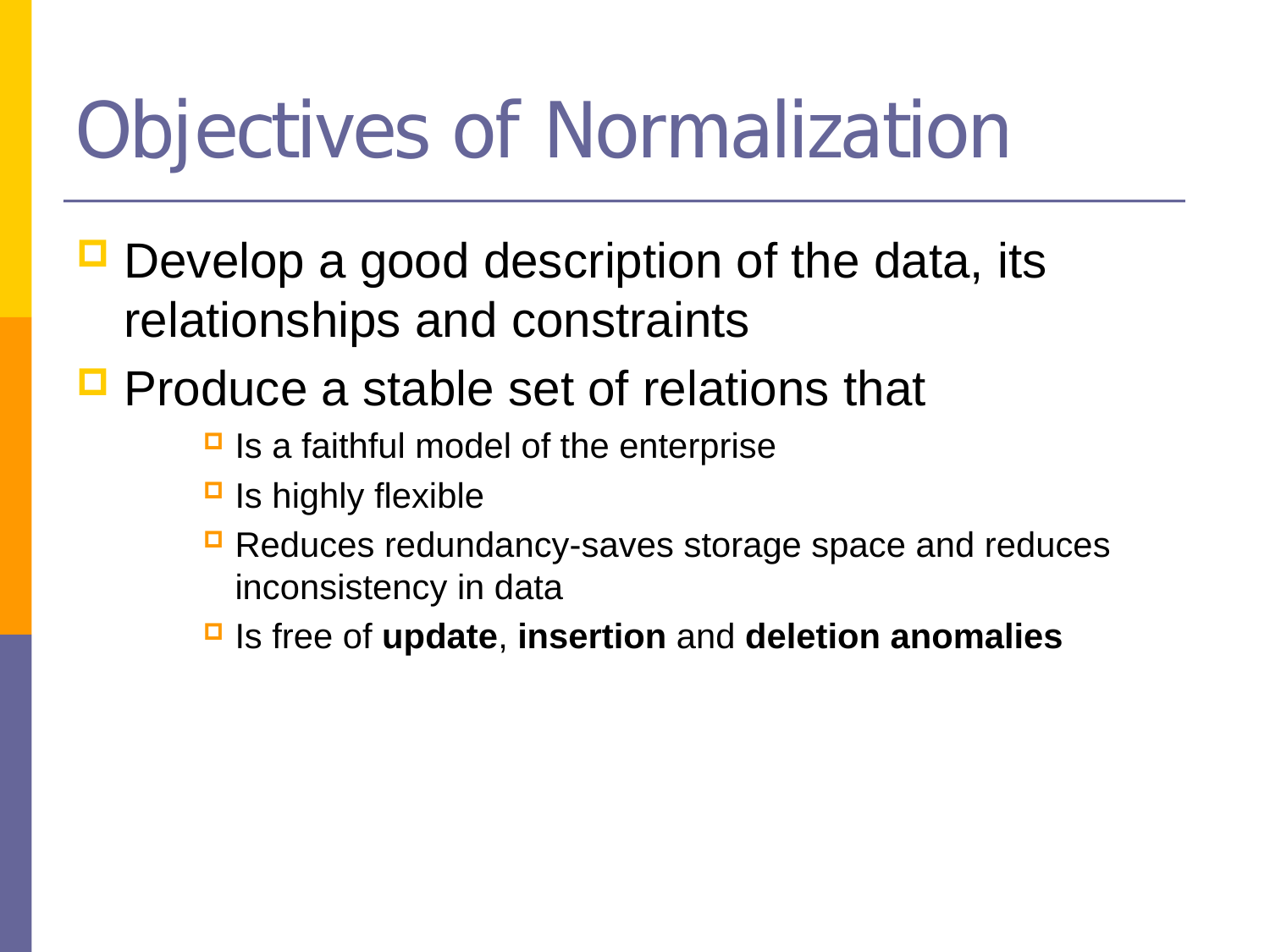

# Objectives of Normalization
Develop a good description of the data, its relationships and constraints
Produce a stable set of relations that
Is a faithful model of the enterprise
Is highly flexible
Reduces redundancy-saves storage space and reduces inconsistency in data
Is free of update, insertion and deletion anomalies